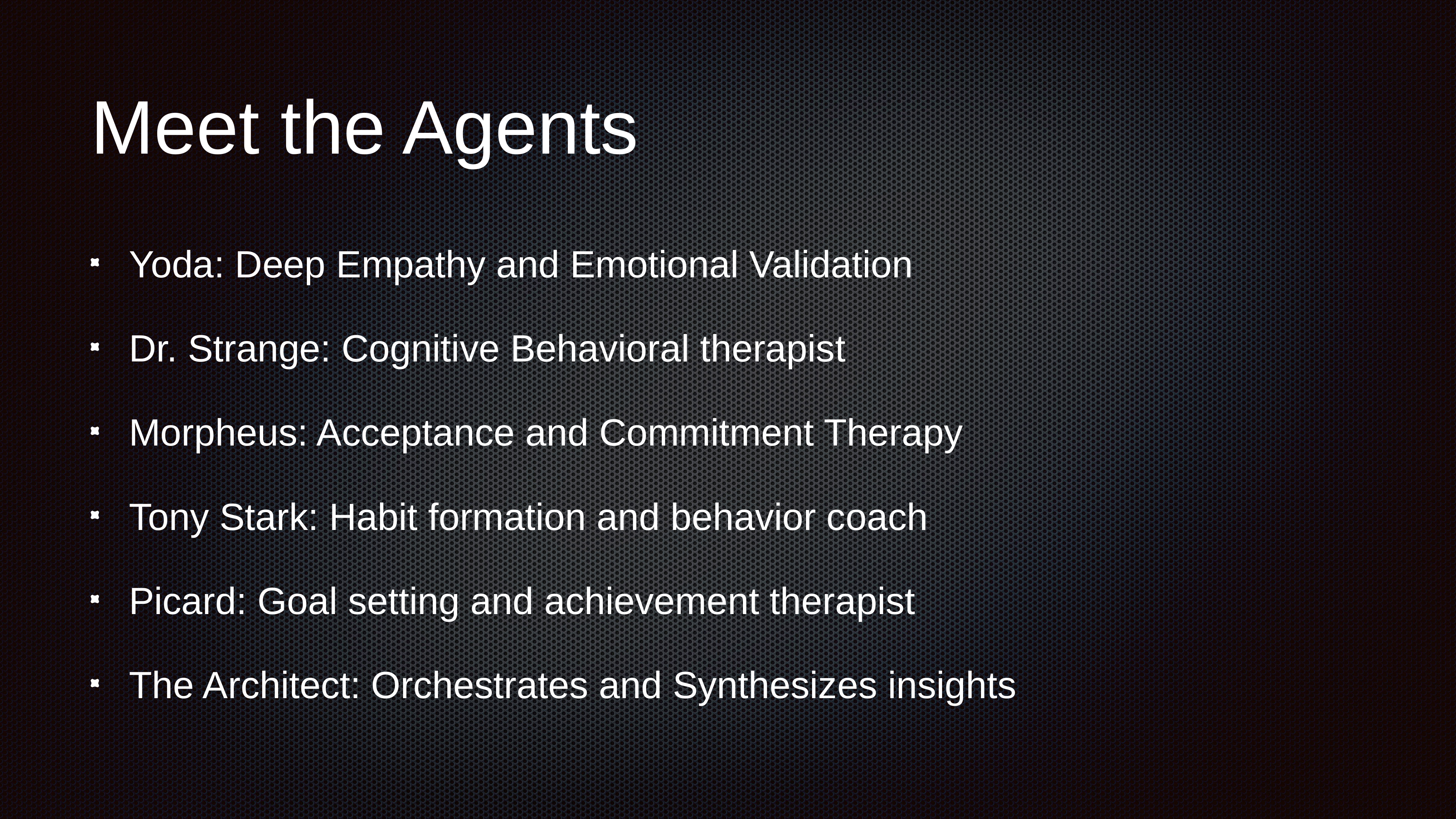

# Meet the Agents
Yoda: Deep Empathy and Emotional Validation
Dr. Strange: Cognitive Behavioral therapist
Morpheus: Acceptance and Commitment Therapy
Tony Stark: Habit formation and behavior coach
Picard: Goal setting and achievement therapist
The Architect: Orchestrates and Synthesizes insights